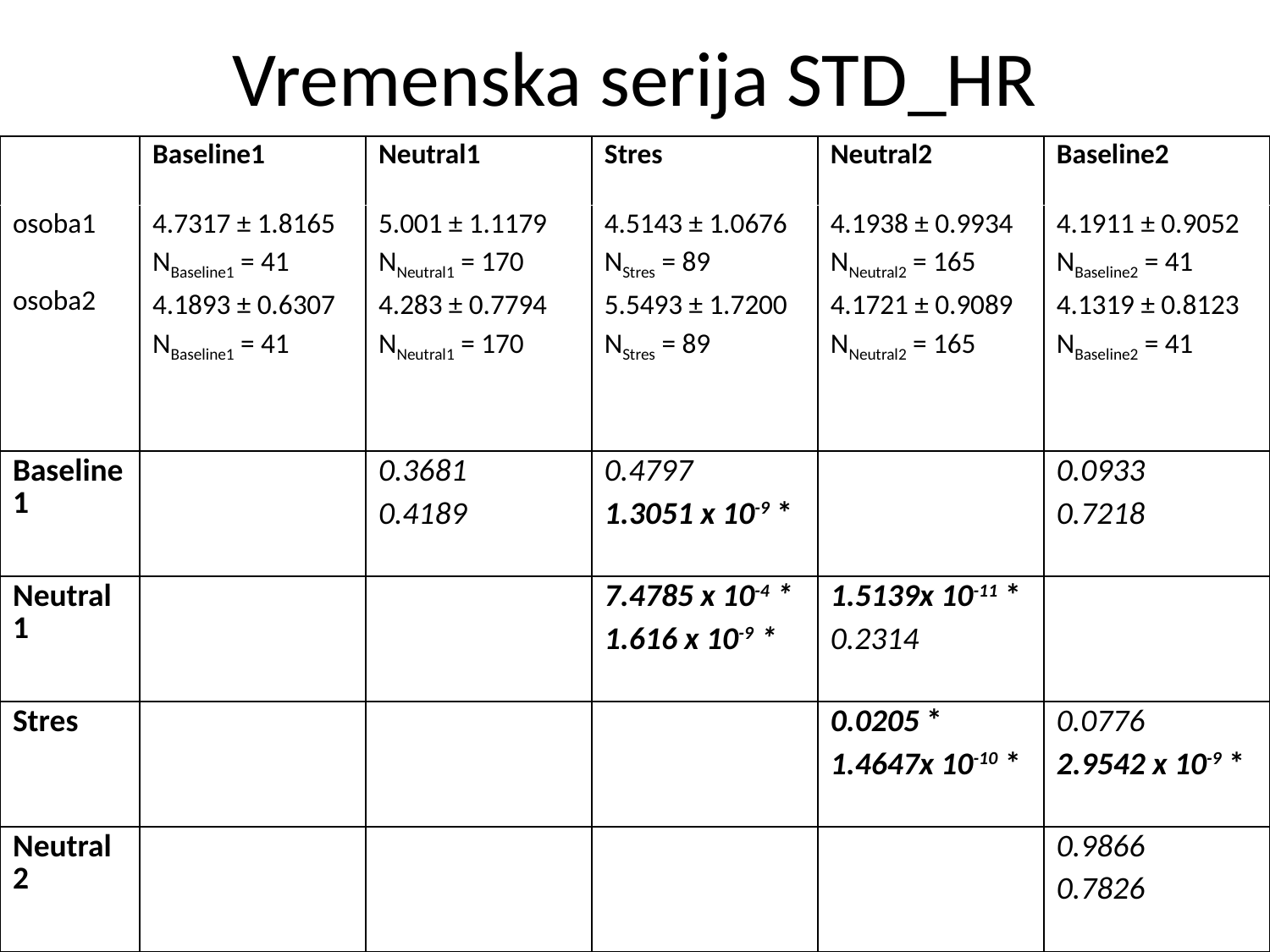

# Vremenska serija STD_HR
|  | Baseline1 | Neutral1 | Stres | Neutral2 | Baseline2 |
| --- | --- | --- | --- | --- | --- |
| osoba1   osoba2 | 4.7317 ± 1.8165 NBaseline1 = 41 4.1893 ± 0.6307 NBaseline1 = 41 | 5.001 ± 1.1179 NNeutral1 = 170 4.283 ± 0.7794 NNeutral1 = 170 | 4.5143 ± 1.0676 NStres = 89 5.5493 ± 1.7200 NStres = 89 | 4.1938 ± 0.9934 NNeutral2 = 165 4.1721 ± 0.9089 NNeutral2 = 165 | 4.1911 ± 0.9052 NBaseline2 = 41 4.1319 ± 0.8123 NBaseline2 = 41 |
| Baseline1 |  | 0.3681 0.4189 | 0.4797 1.3051 x 10-9 \* |  | 0.0933 0.7218 |
| Neutral1 |  |  | 7.4785 x 10-4 \* 1.616 x 10-9 \* | 1.5139x 10-11 \* 0.2314 |  |
| Stres |  |  |  | 0.0205 \* 1.4647x 10-10 \* | 0.0776 2.9542 x 10-9 \* |
| Neutral2 |  |  |  |  | 0.9866 0.7826 |